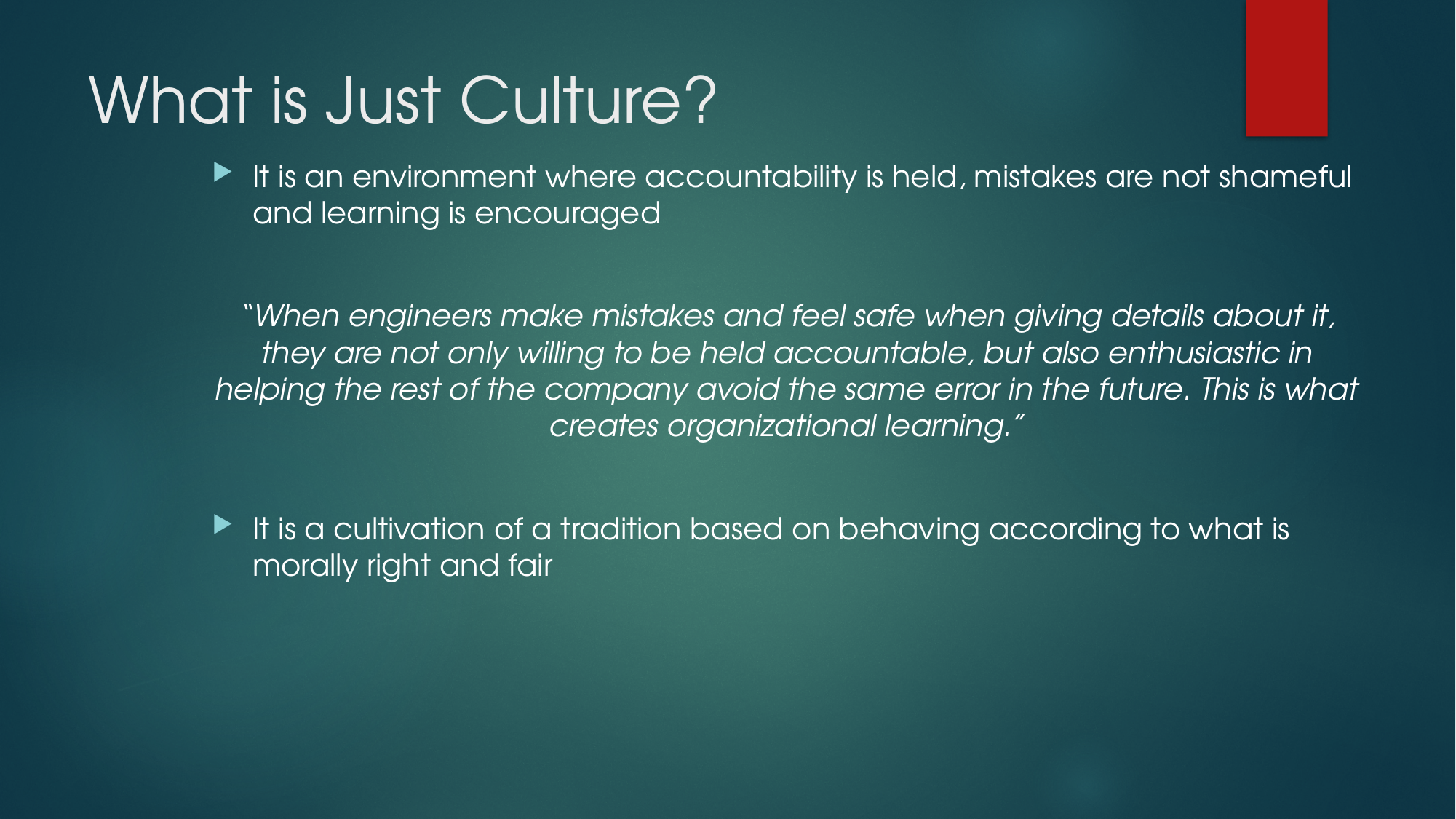

# What is Just Culture?
It is an environment where accountability is held, mistakes are not shameful and learning is encouraged

“When engineers make mistakes and feel safe when giving details about it, they are not only willing to be held accountable, but also enthusiastic in helping the rest of the company avoid the same error in the future. This is what creates organizational learning.”

It is a cultivation of a tradition based on behaving according to what is morally right and fair